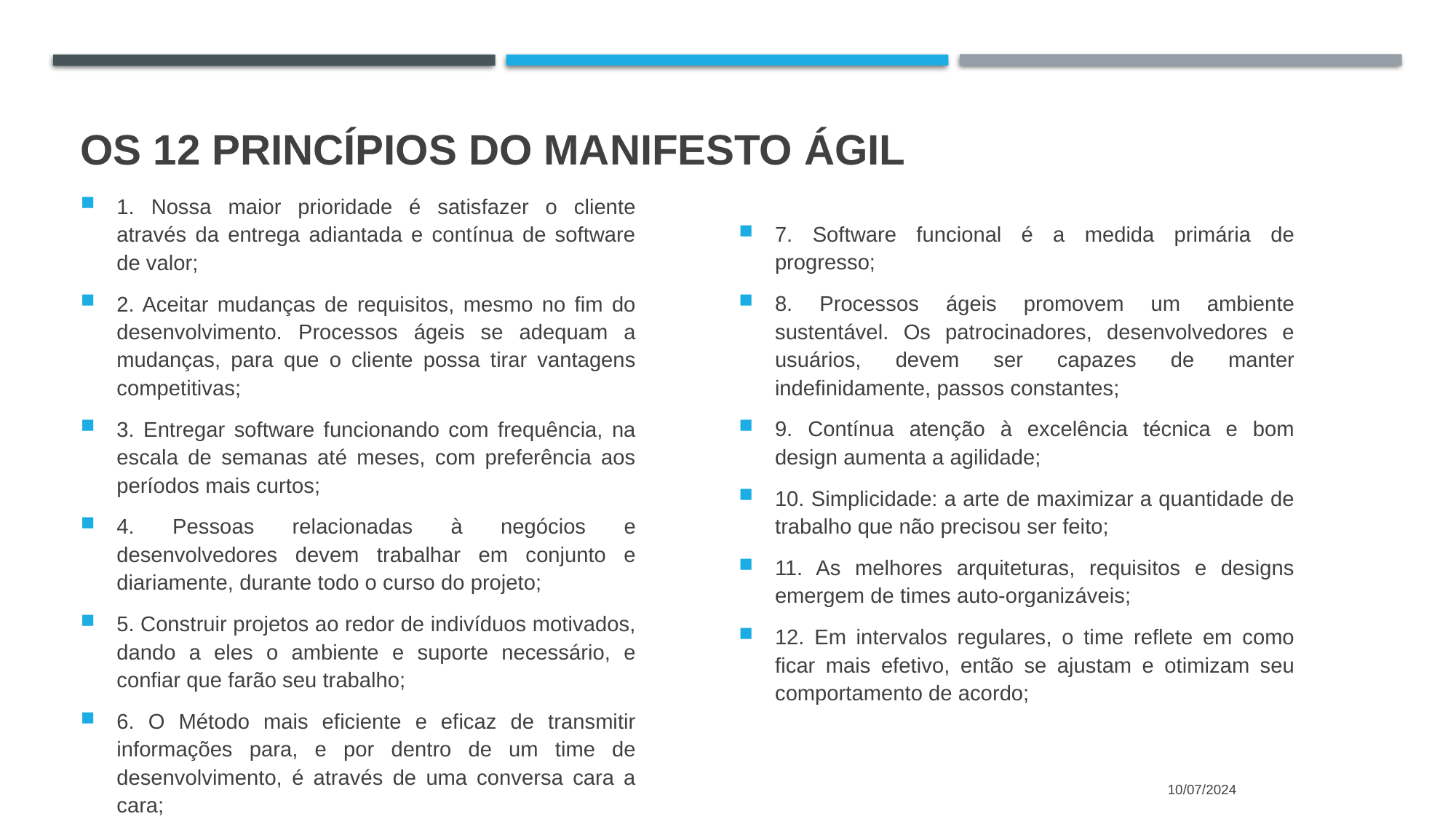

# Os 12 princípios do manifesto ágil
7. Software funcional é a medida primária de progresso;
8. Processos ágeis promovem um ambiente sustentável. Os patrocinadores, desenvolvedores e usuários, devem ser capazes de manter indefinidamente, passos constantes;
9. Contínua atenção à excelência técnica e bom design aumenta a agilidade;
10. Simplicidade: a arte de maximizar a quantidade de trabalho que não precisou ser feito;
11. As melhores arquiteturas, requisitos e designs emergem de times auto-organizáveis;
12. Em intervalos regulares, o time reflete em como ficar mais efetivo, então se ajustam e otimizam seu comportamento de acordo;
1. Nossa maior prioridade é satisfazer o cliente através da entrega adiantada e contínua de software de valor;
2. Aceitar mudanças de requisitos, mesmo no fim do desenvolvimento. Processos ágeis se adequam a mudanças, para que o cliente possa tirar vantagens competitivas;
3. Entregar software funcionando com frequência, na escala de semanas até meses, com preferência aos períodos mais curtos;
4. Pessoas relacionadas à negócios e desenvolvedores devem trabalhar em conjunto e diariamente, durante todo o curso do projeto;
5. Construir projetos ao redor de indivíduos motivados, dando a eles o ambiente e suporte necessário, e confiar que farão seu trabalho;
6. O Método mais eficiente e eficaz de transmitir informações para, e por dentro de um time de desenvolvimento, é através de uma conversa cara a cara;

10/07/2024